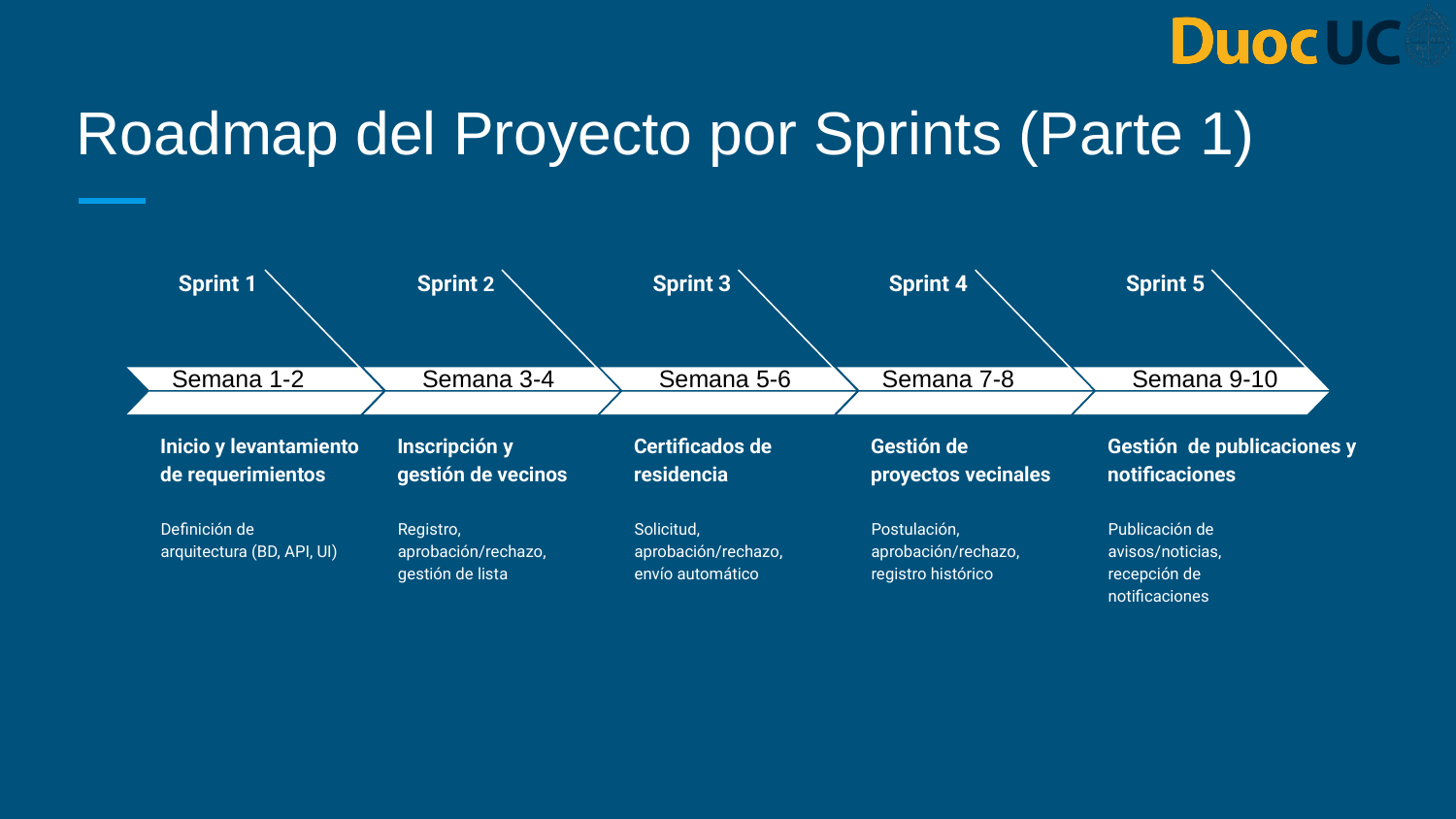

# Roadmap del Proyecto por Sprints (Parte 1)
Sprint 1
Semana 1-2

Inicio y levantamiento de requerimientos
Definición de arquitectura (BD, API, UI)
Sprint 2
  Semana 3-4

Inscripción y gestión de vecinos
Registro, aprobación/rechazo, gestión de lista
Sprint 3
  Semana 5-6

Certificados de residencia
Solicitud, aprobación/rechazo, envío automático
Sprint 4
Semana 7-8

Gestión de proyectos vecinales
Postulación, aprobación/rechazo, registro histórico
Sprint 5
  Semana 9-10

Gestión  de publicaciones y notificaciones
Publicación de avisos/noticias, recepción de notificaciones